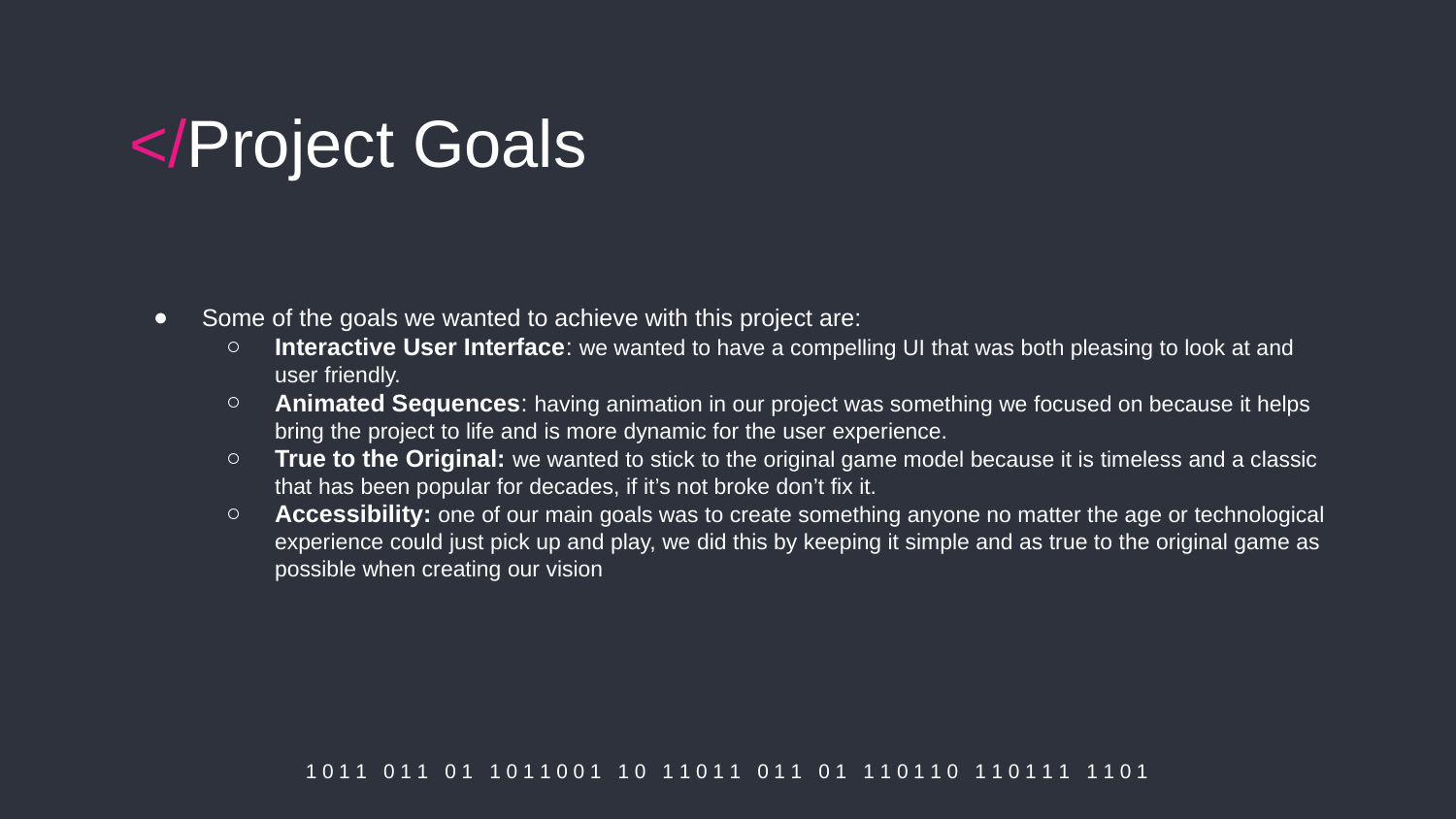

# </Project Goals
Some of the goals we wanted to achieve with this project are:
Interactive User Interface: we wanted to have a compelling UI that was both pleasing to look at and user friendly.
Animated Sequences: having animation in our project was something we focused on because it helps bring the project to life and is more dynamic for the user experience.
True to the Original: we wanted to stick to the original game model because it is timeless and a classic that has been popular for decades, if it’s not broke don’t fix it.
Accessibility: one of our main goals was to create something anyone no matter the age or technological experience could just pick up and play, we did this by keeping it simple and as true to the original game as possible when creating our vision